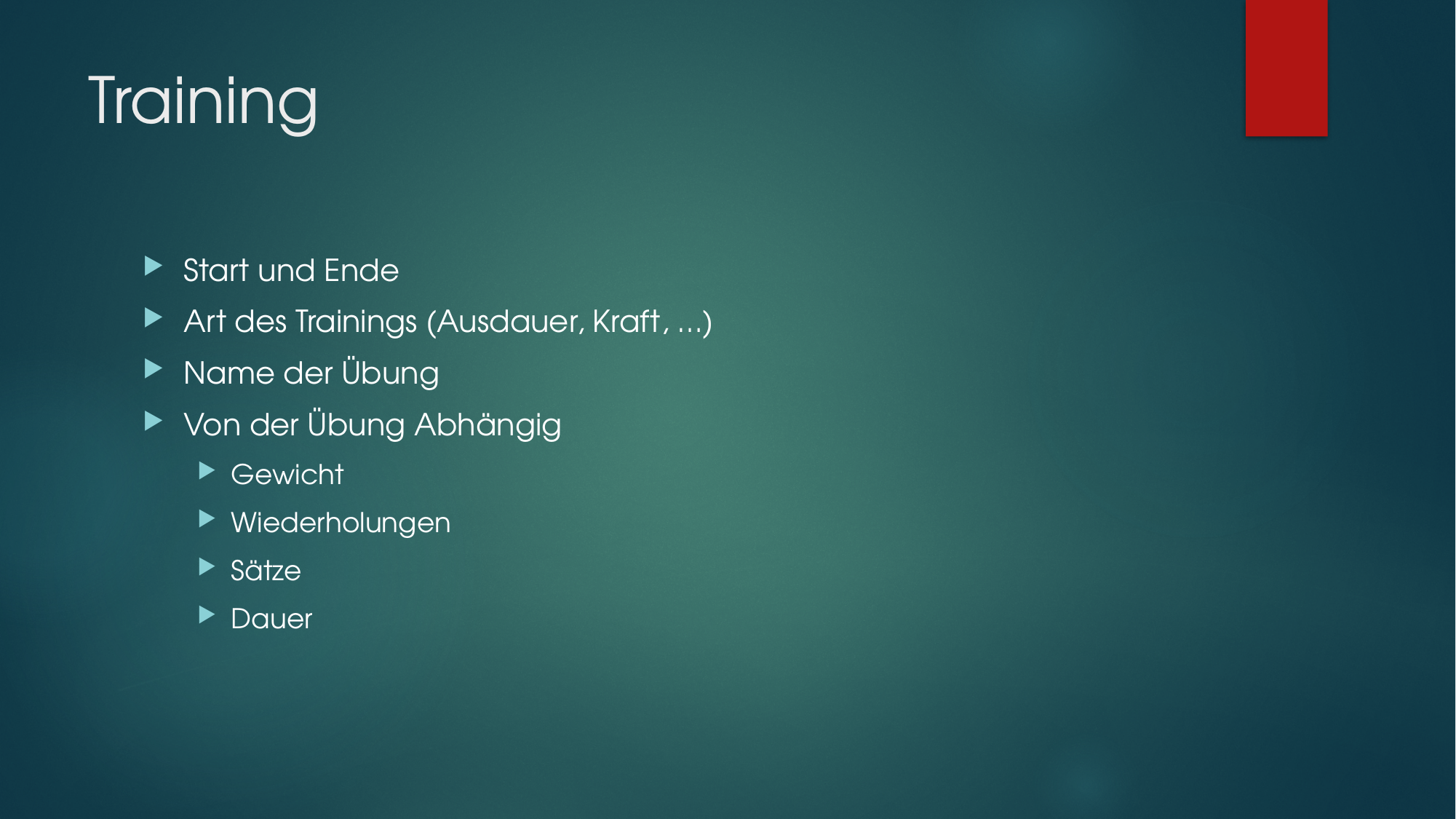

# Training
Start und Ende
Art des Trainings (Ausdauer, Kraft, …)
Name der Übung
Von der Übung Abhängig
Gewicht
Wiederholungen
Sätze
Dauer